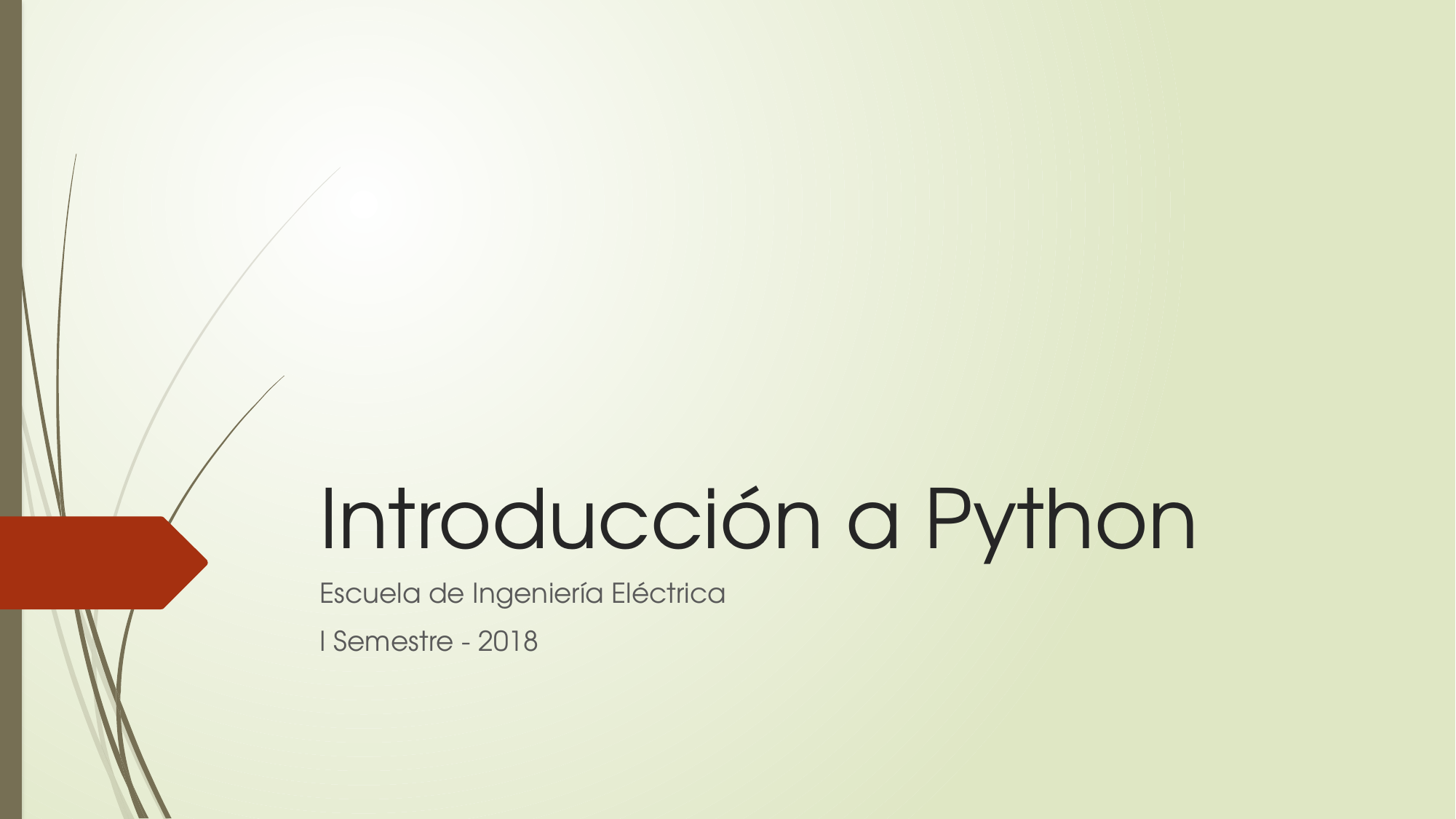

# Introducción a Python
Escuela de Ingeniería Eléctrica
I Semestre - 2018